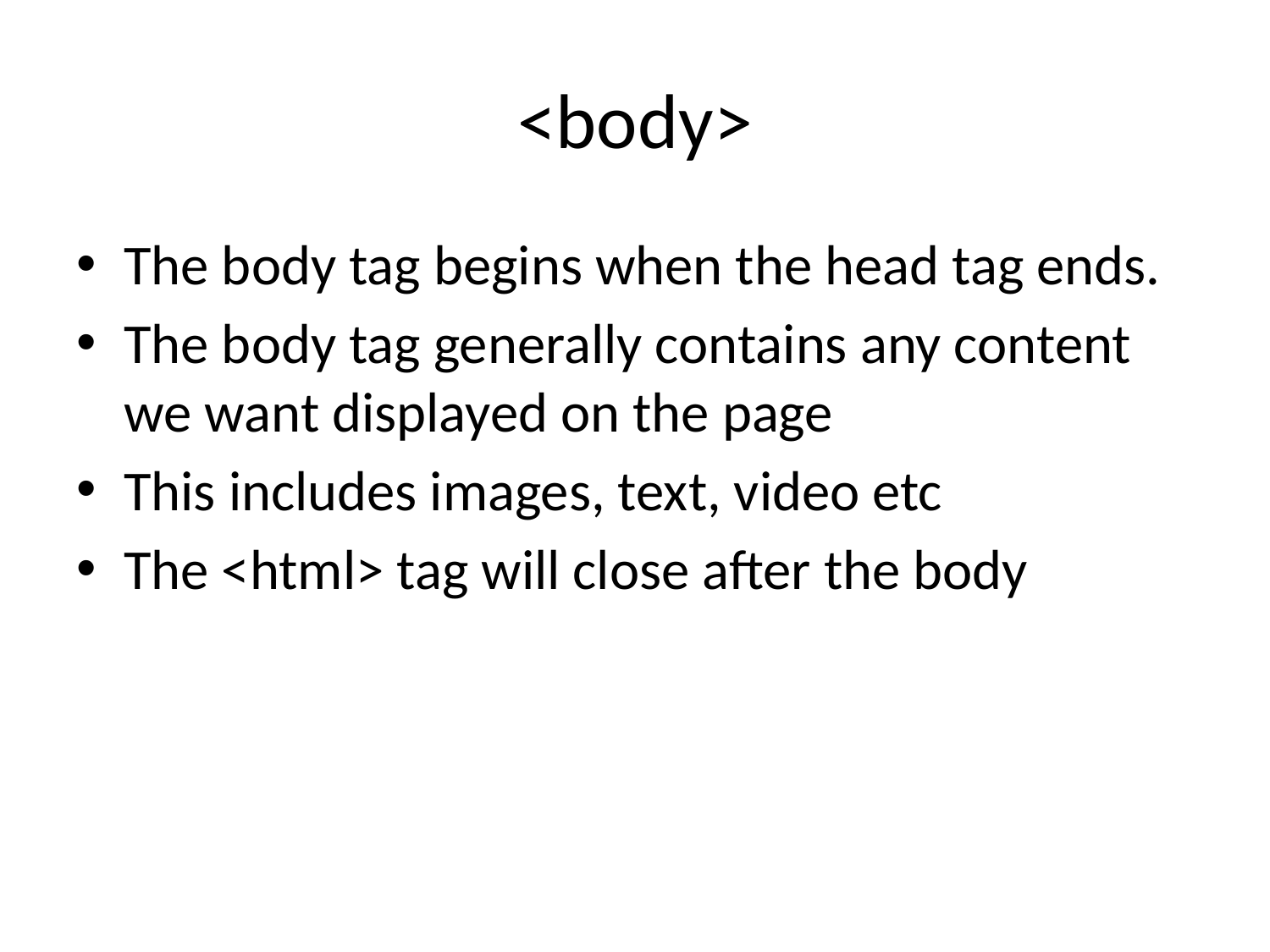

# <body>
The body tag begins when the head tag ends.
The body tag generally contains any content we want displayed on the page
This includes images, text, video etc
The <html> tag will close after the body